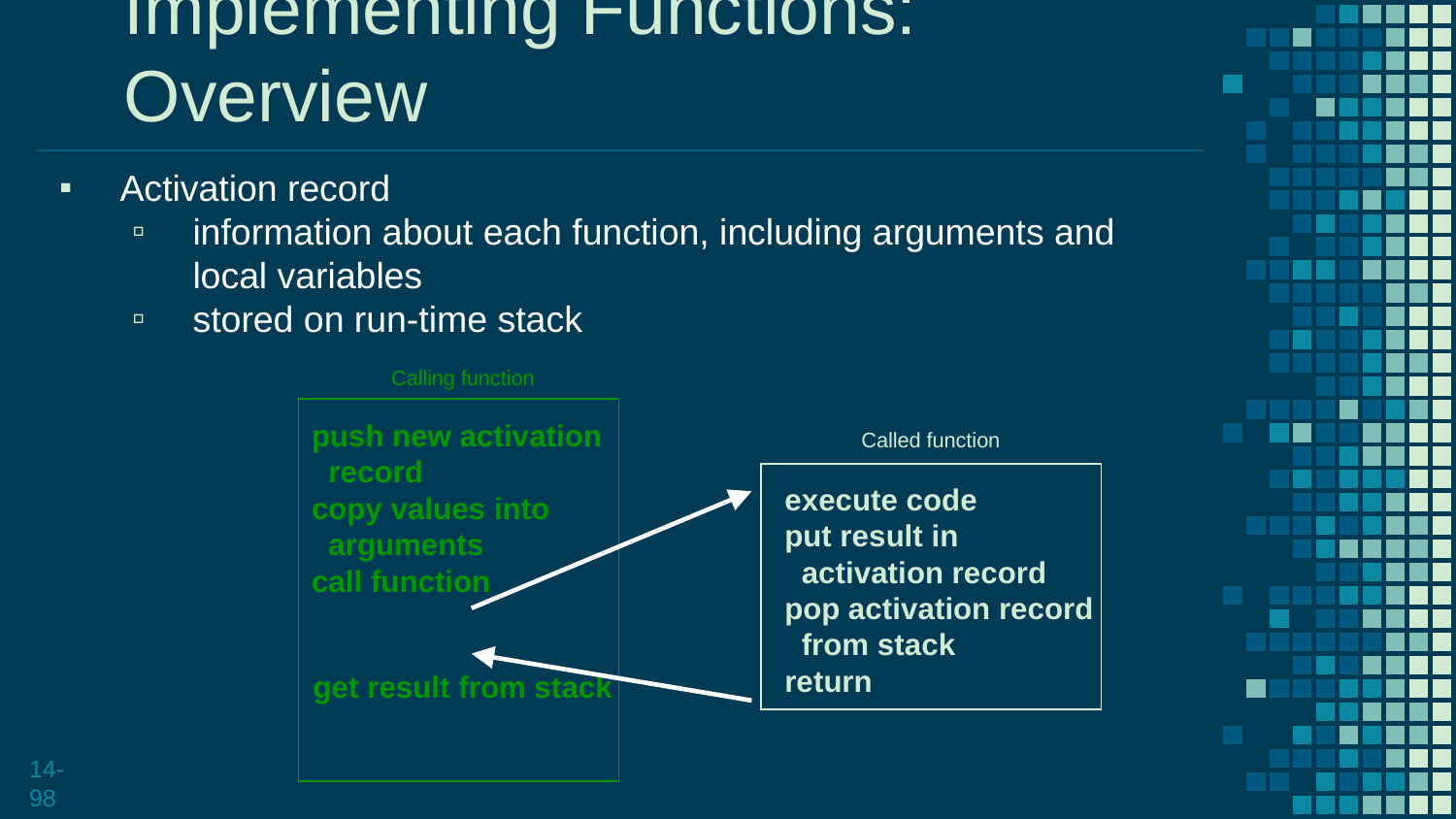

# Implementing Functions: Overview
Activation record
information about each function, including arguments and local variables
stored on run-time stack
Calling function

push new activation
  record
copy values into
  arguments
call function
Called function

execute code
put result in
  activation record
pop activation record
  from stack
return

get result from stack
14-98